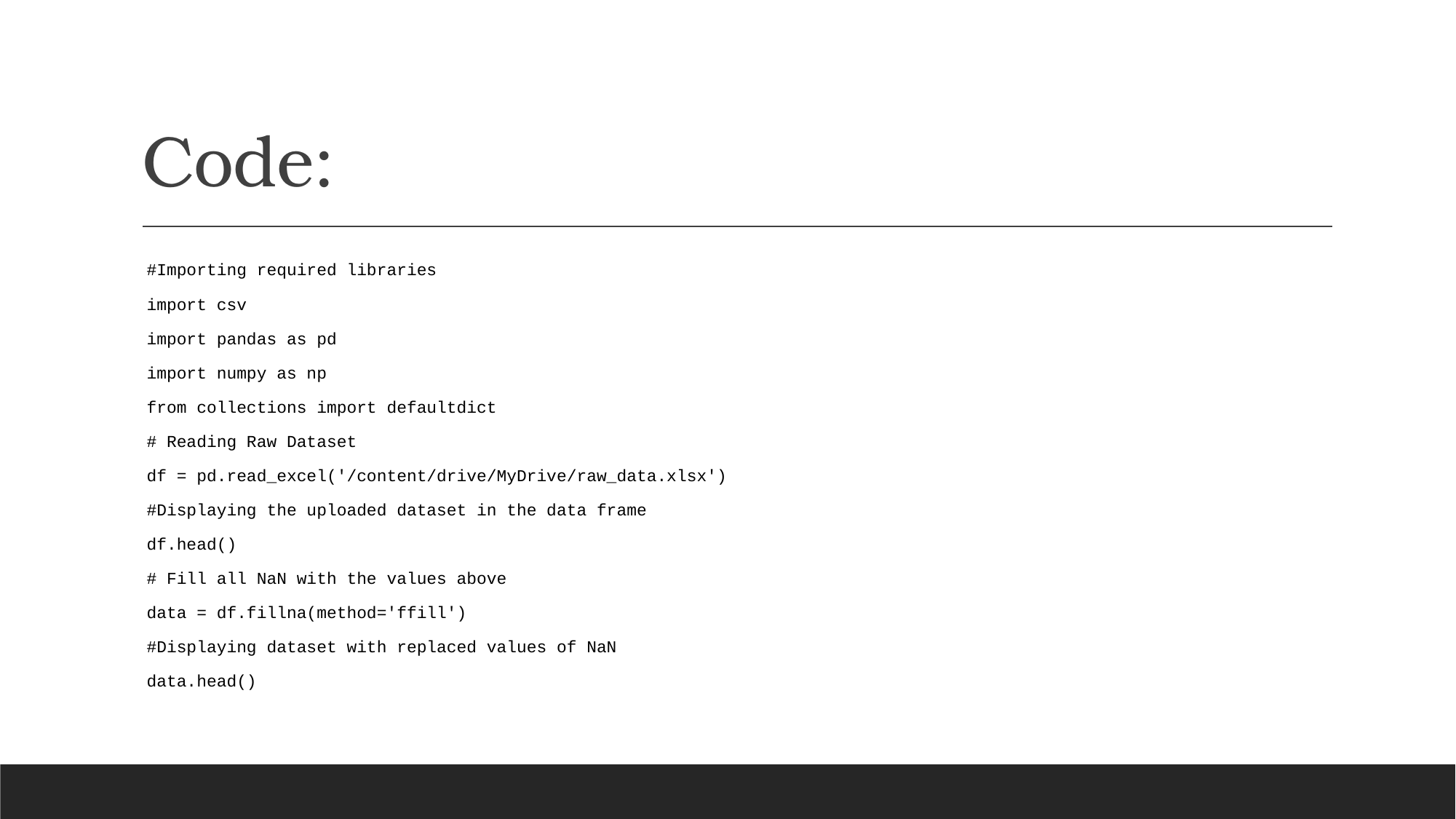

# Code:
#Importing required libraries
import csv
import pandas as pd
import numpy as np
from collections import defaultdict
# Reading Raw Dataset
df = pd.read_excel('/content/drive/MyDrive/raw_data.xlsx')
#Displaying the uploaded dataset in the data frame
df.head()
# Fill all NaN with the values above
data = df.fillna(method='ffill')
#Displaying dataset with replaced values of NaN
data.head()